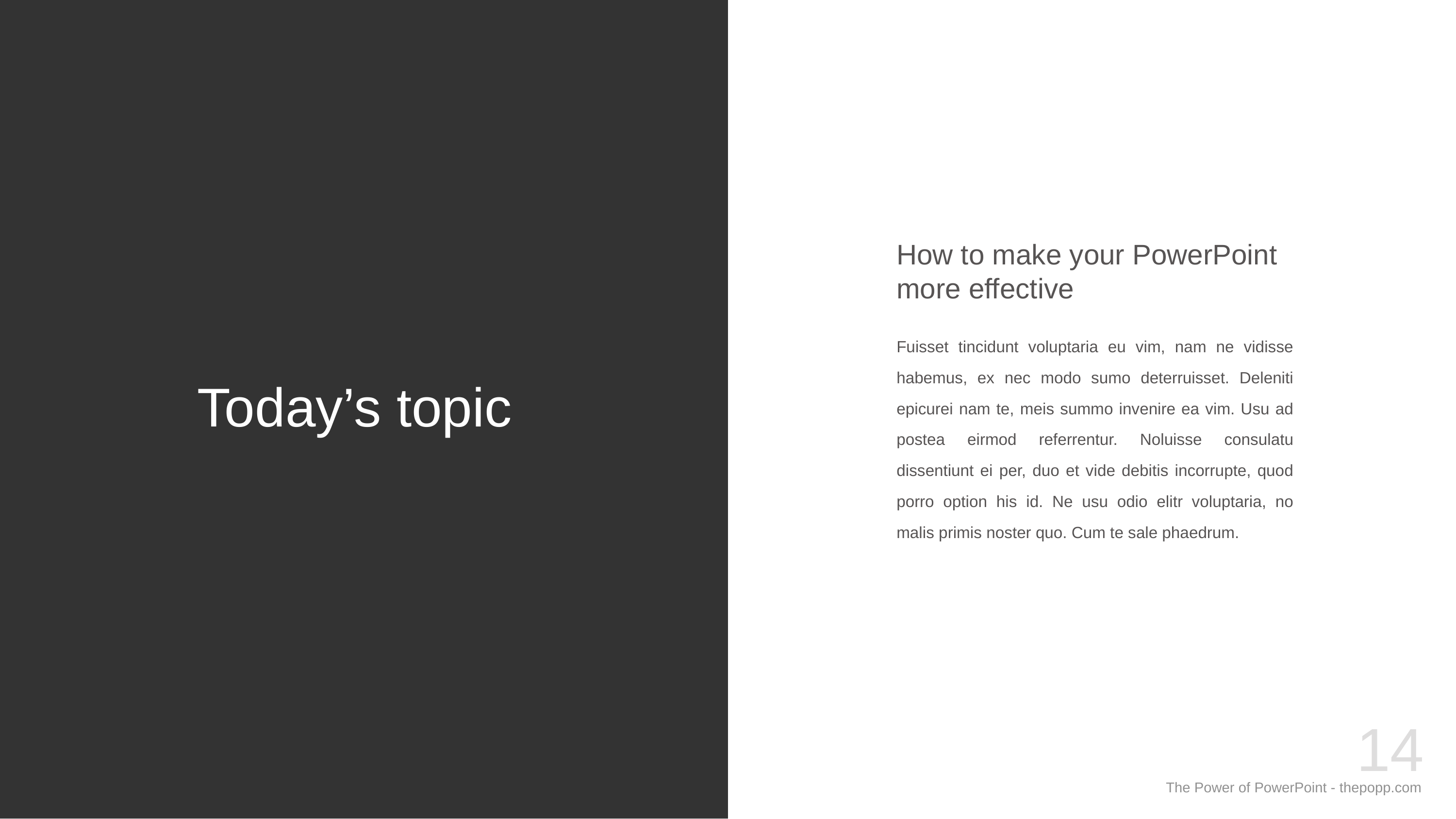

# Today’s topic
How to make your PowerPoint
more effective
Fuisset tincidunt voluptaria eu vim, nam ne vidisse habemus, ex nec modo sumo deterruisset. Deleniti epicurei nam te, meis summo invenire ea vim. Usu ad postea eirmod referrentur. Noluisse consulatu dissentiunt ei per, duo et vide debitis incorrupte, quod porro option his id. Ne usu odio elitr voluptaria, no malis primis noster quo. Cum te sale phaedrum.
14
The Power of PowerPoint - thepopp.com